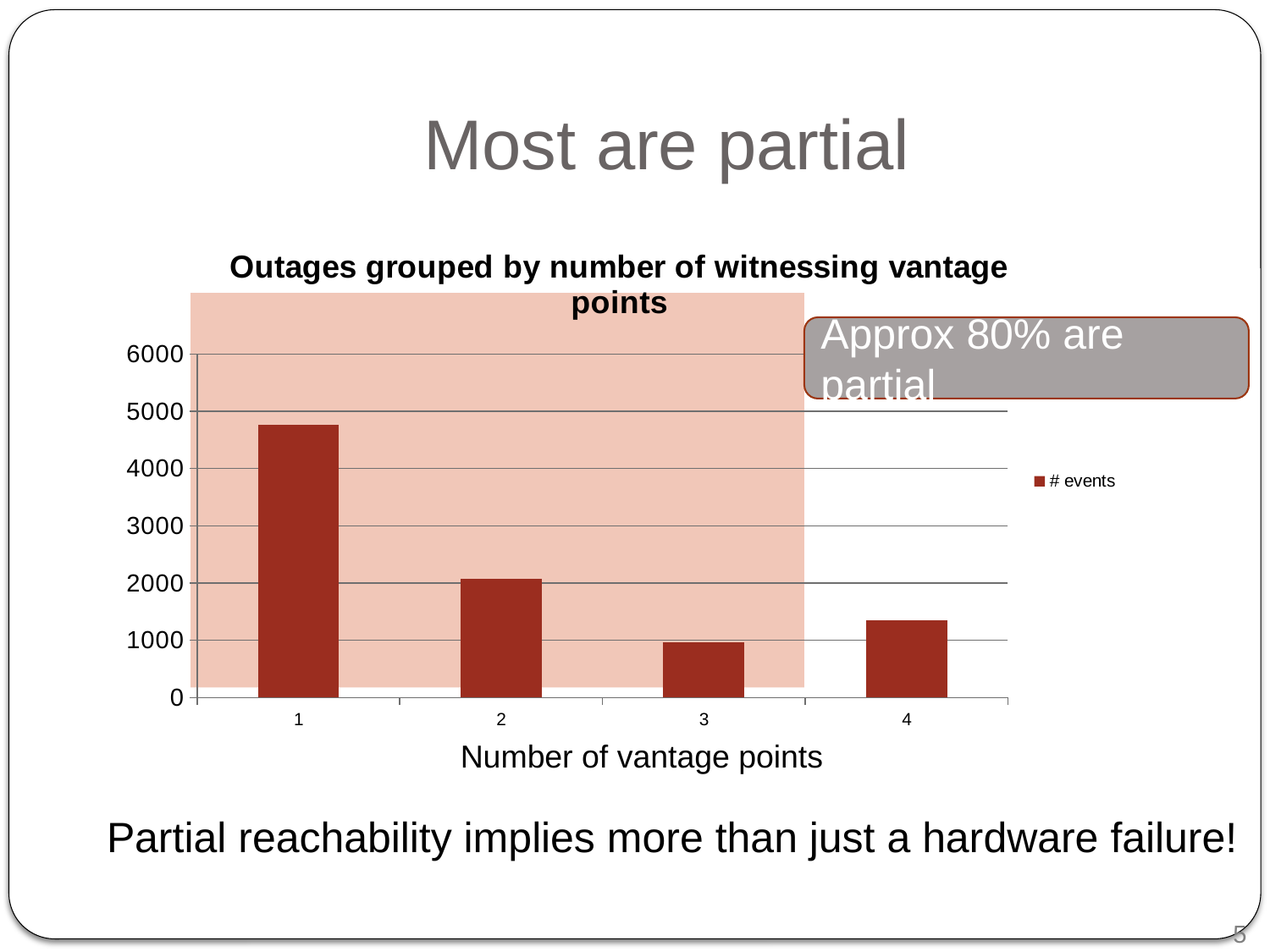

# Most are partial

### Chart: Outages grouped by number of witnessing vantage points

| Category | # events |
|---|---|
Approx 80% are partial
Number of vantage points
Partial reachability implies more than just a hardware failure!